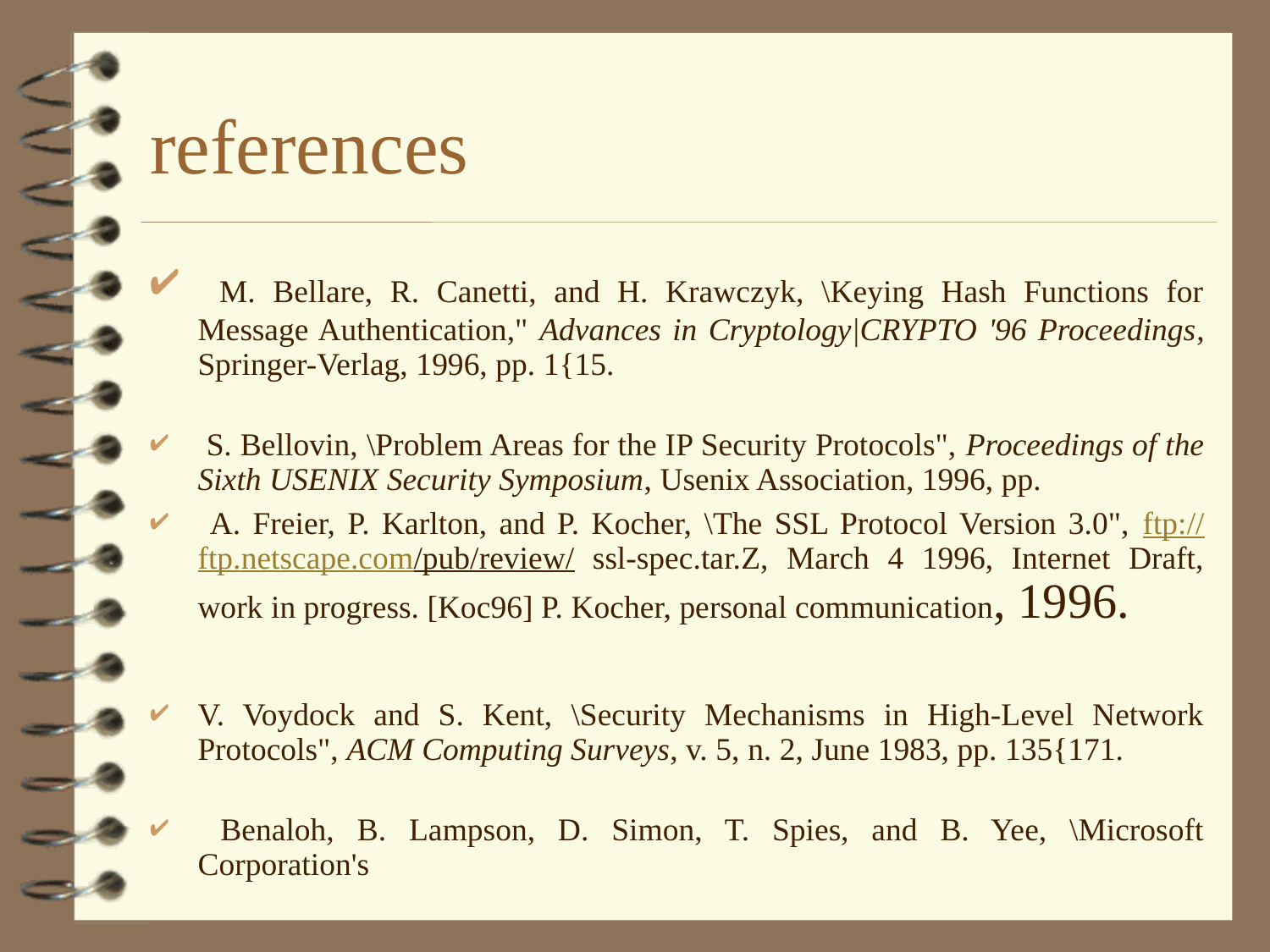

# references
 M. Bellare, R. Canetti, and H. Krawczyk, \Keying Hash Functions for Message Authentication," Advances in Cryptology|CRYPTO '96 Proceedings, Springer-Verlag, 1996, pp. 1{15.

 S. Bellovin, \Problem Areas for the IP Security Protocols", Proceedings of the Sixth USENIX Security Symposium, Usenix Association, 1996, pp.
 A. Freier, P. Karlton, and P. Kocher, \The SSL Protocol Version 3.0", ftp://ftp.netscape.com/pub/review/ ssl-spec.tar.Z, March 4 1996, Internet Draft, work in progress. [Koc96] P. Kocher, personal communication, 1996.

V. Voydock and S. Kent, \Security Mechanisms in High-Level Network Protocols", ACM Computing Surveys, v. 5, n. 2, June 1983, pp. 135{171.

 Benaloh, B. Lampson, D. Simon, T. Spies, and B. Yee, \Microsoft Corporation's
31